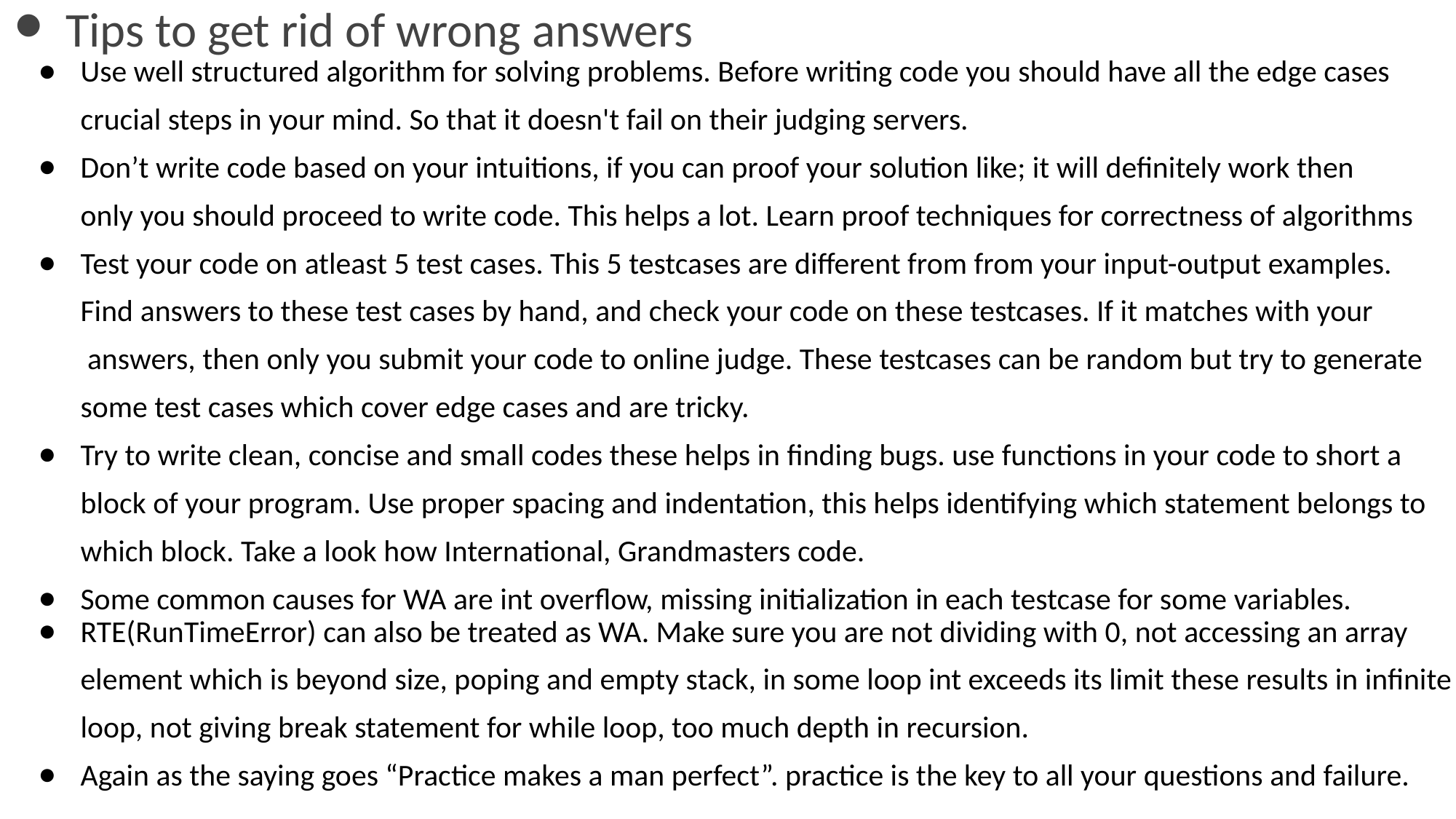

# Tips to get rid of wrong answers

Use well structured algorithm for solving problems. Before writing code you should have all the edge cases
crucial steps in your mind. So that it doesn't fail on their judging servers.
Don’t write code based on your intuitions, if you can proof your solution like; it will definitely work then
only you should proceed to write code. This helps a lot. Learn proof techniques for correctness of algorithms
Test your code on atleast 5 test cases. This 5 testcases are different from from your input-output examples.
Find answers to these test cases by hand, and check your code on these testcases. If it matches with your
 answers, then only you submit your code to online judge. These testcases can be random but try to generate
some test cases which cover edge cases and are tricky.
Try to write clean, concise and small codes these helps in finding bugs. use functions in your code to short a
block of your program. Use proper spacing and indentation, this helps identifying which statement belongs to
which block. Take a look how International, Grandmasters code.
Some common causes for WA are int overflow, missing initialization in each testcase for some variables.
RTE(RunTimeError) can also be treated as WA. Make sure you are not dividing with 0, not accessing an array
element which is beyond size, poping and empty stack, in some loop int exceeds its limit these results in infinite
loop, not giving break statement for while loop, too much depth in recursion.
Again as the saying goes “Practice makes a man perfect”. practice is the key to all your questions and failure.